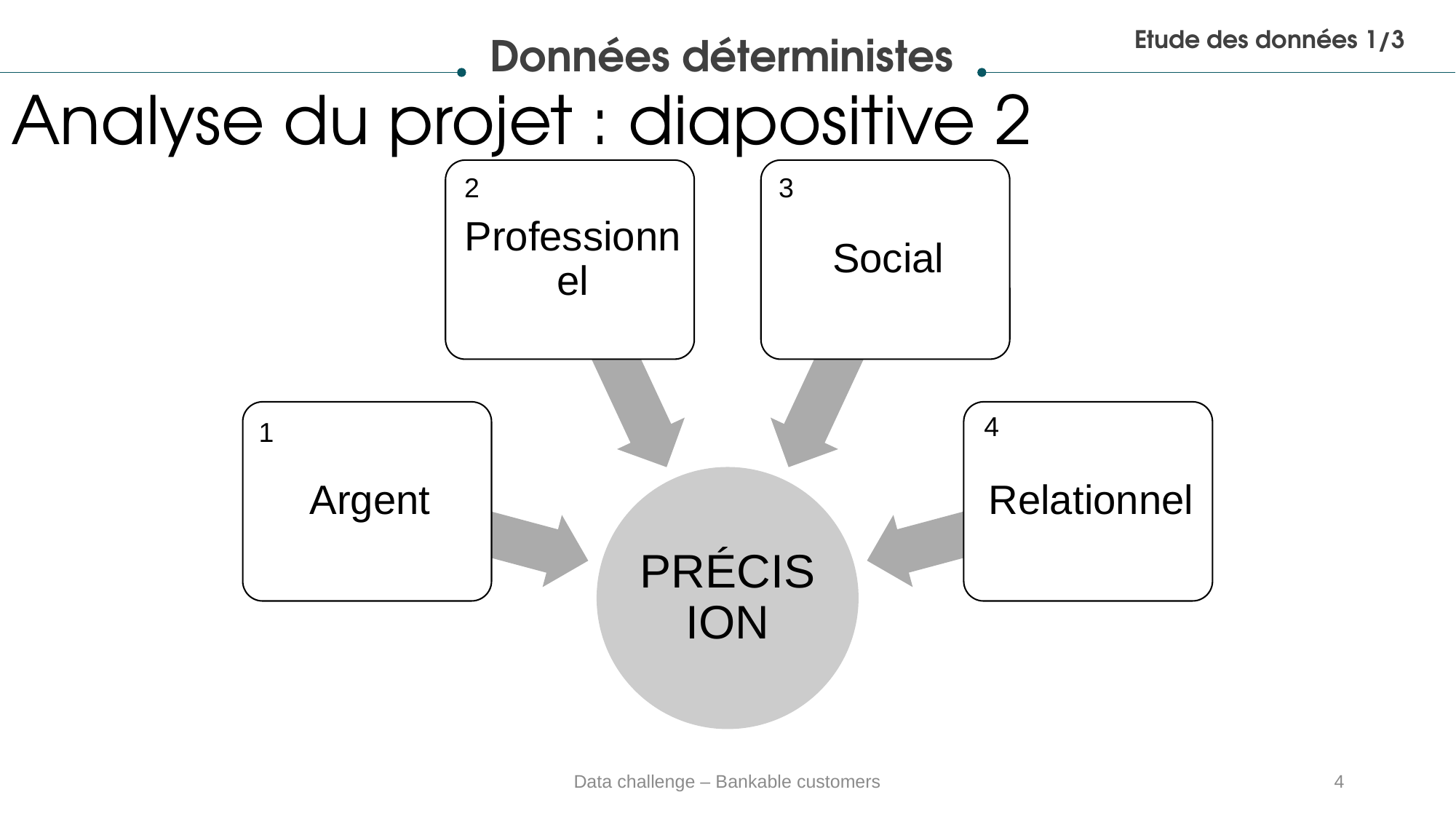

Etude des données 1/3
Données déterministes
Analyse du projet : diapositive 2
Précision
Argent
Professionnel
Social
Relationnel
2
3
4
1
Data challenge – Bankable customers
4